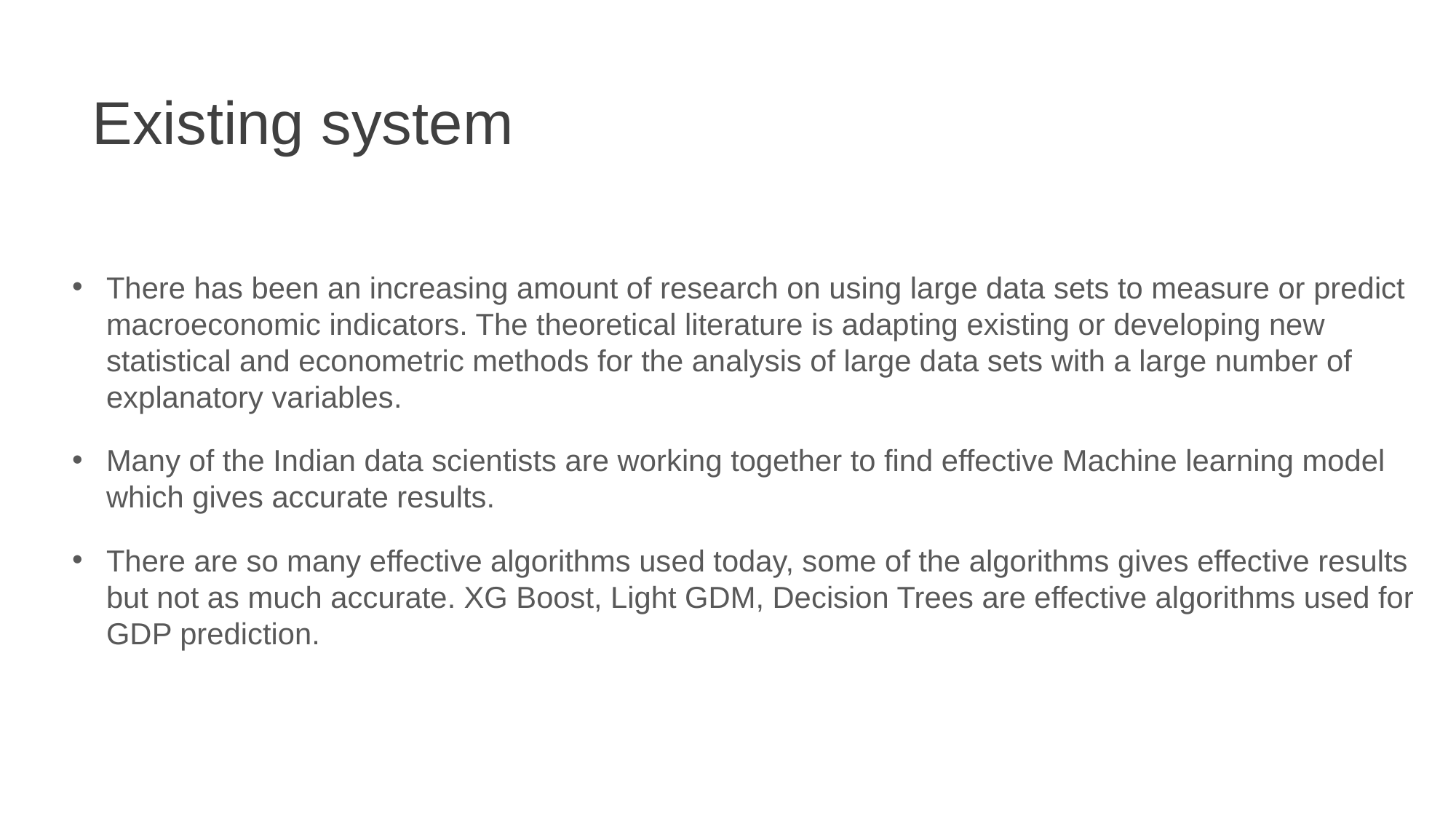

Existing system
There has been an increasing amount of research on using large data sets to measure or predict macroeconomic indicators. The theoretical literature is adapting existing or developing new statistical and econometric methods for the analysis of large data sets with a large number of explanatory variables.
Many of the Indian data scientists are working together to find effective Machine learning model which gives accurate results.
There are so many effective algorithms used today, some of the algorithms gives effective results but not as much accurate. XG Boost, Light GDM, Decision Trees are effective algorithms used for GDP prediction.